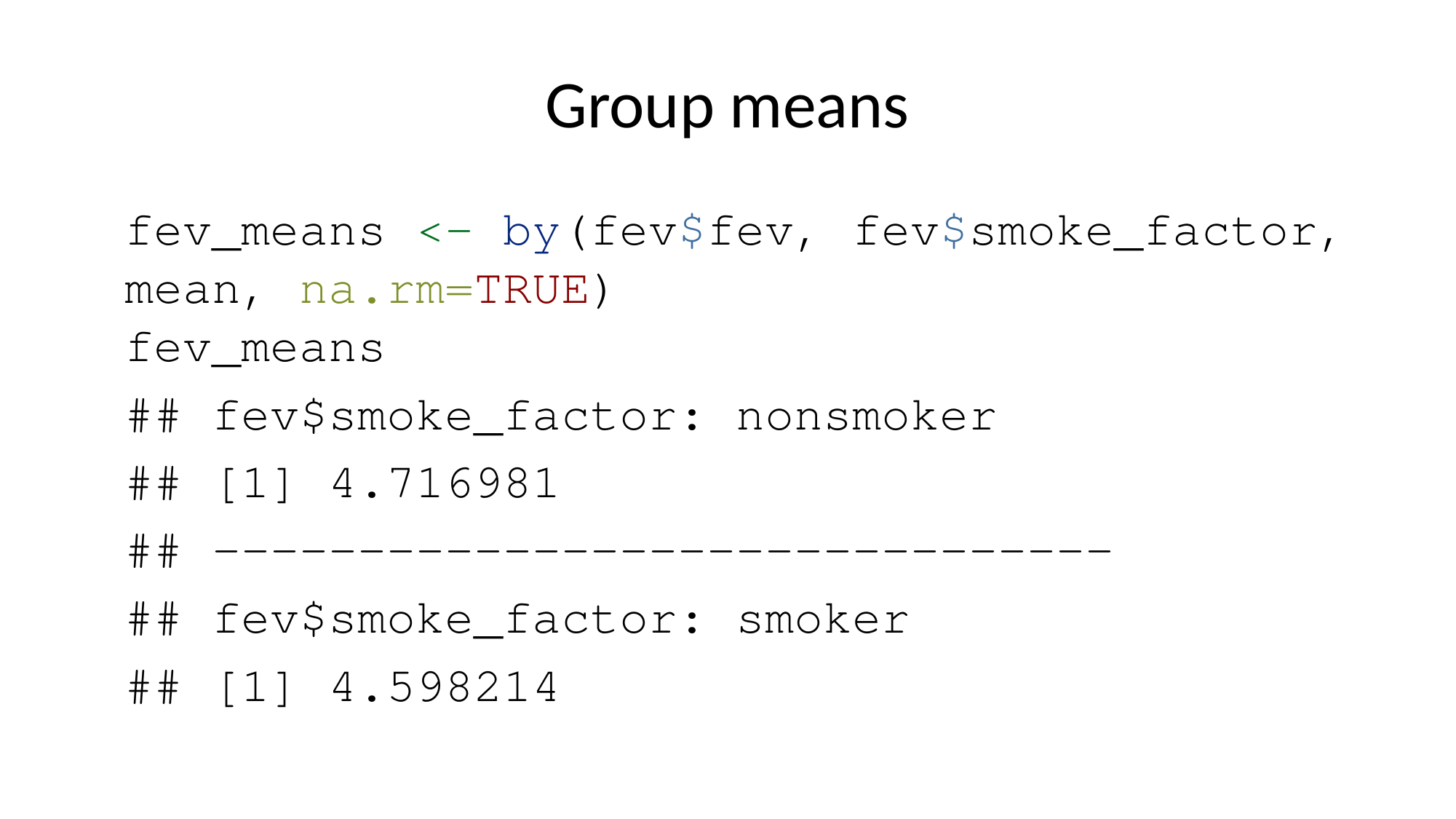

# Group means
fev_means <- by(fev$fev, fev$smoke_factor, mean, na.rm=TRUE)
fev_means
## fev$smoke_factor: nonsmoker
## [1] 4.716981
## -------------------------------
## fev$smoke_factor: smoker
## [1] 4.598214